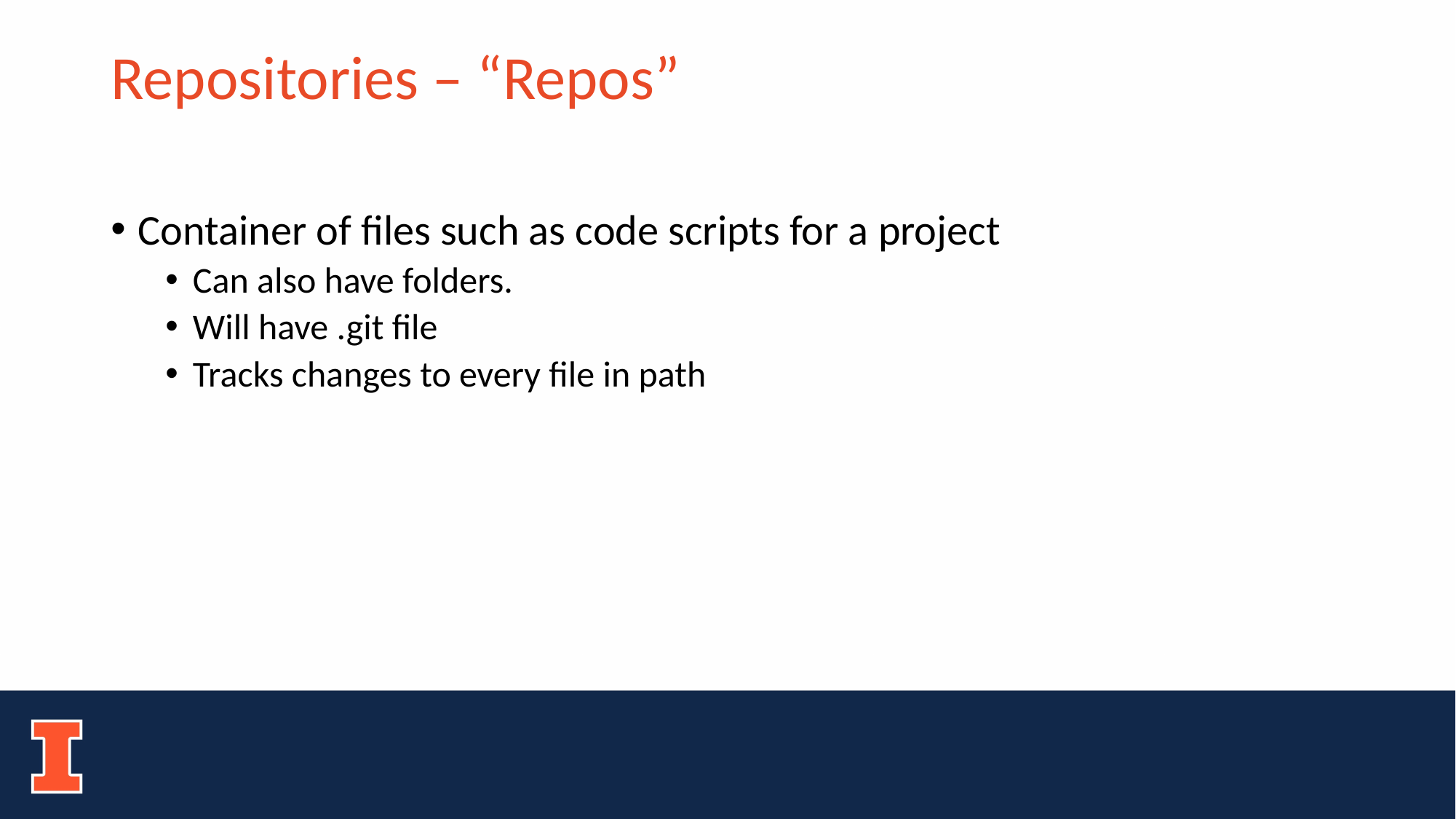

# Repositories – “Repos”

Container of files such as code scripts for a project
Can also have folders.
Will have .git file
Tracks changes to every file in path